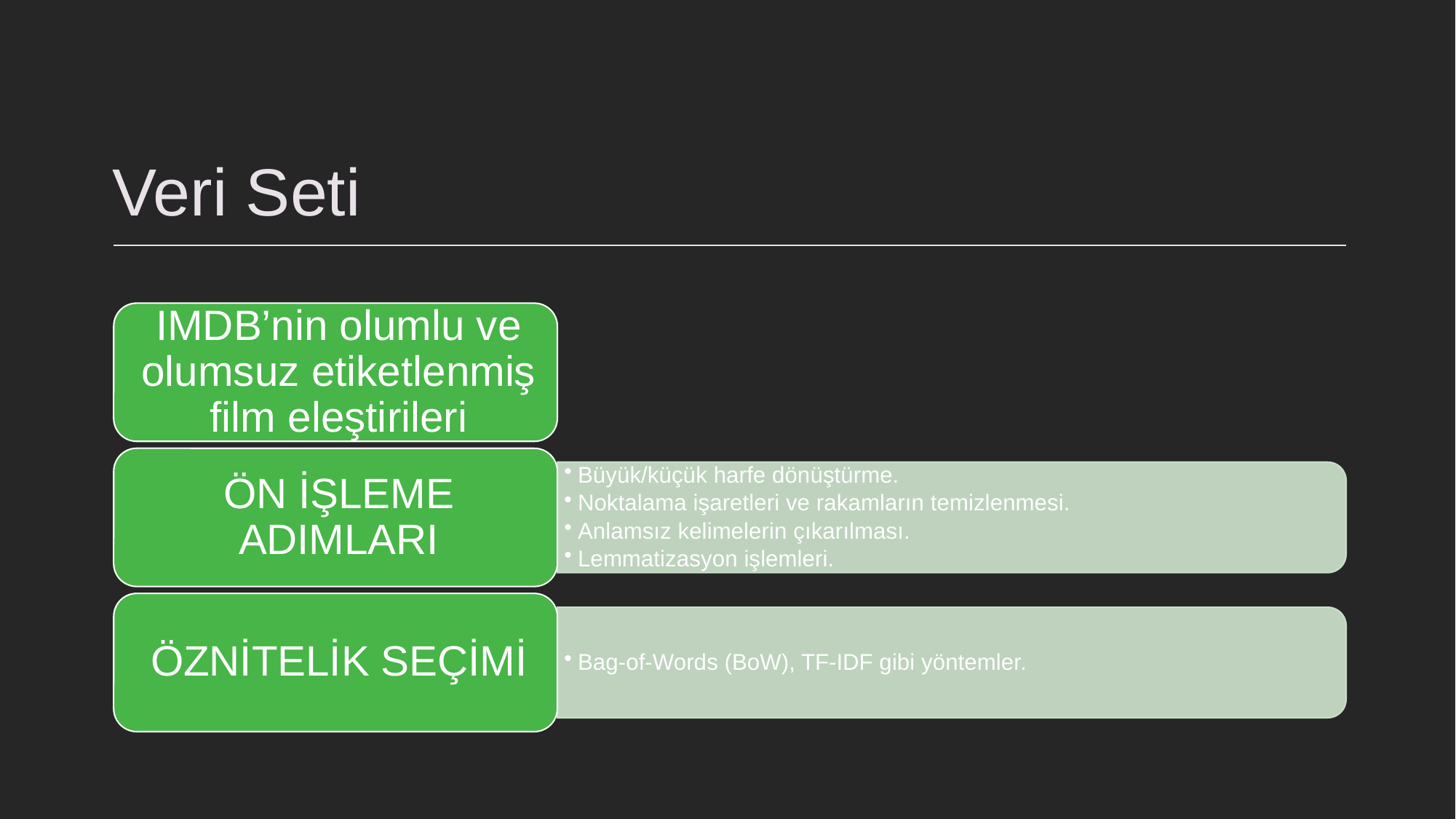

# Veri Seti
IMDB’nin olumlu ve olumsuz etiketlenmiş film eleştirileri
Büyük/küçük harfe dönüştürme.
Noktalama işaretleri ve rakamların temizlenmesi.
Anlamsız kelimelerin çıkarılması.
Lemmatizasyon işlemleri.
ÖN İŞLEME ADIMLARI
Bag-of-Words (BoW), TF-IDF gibi yöntemler.
ÖZNİTELİK SEÇİMİ